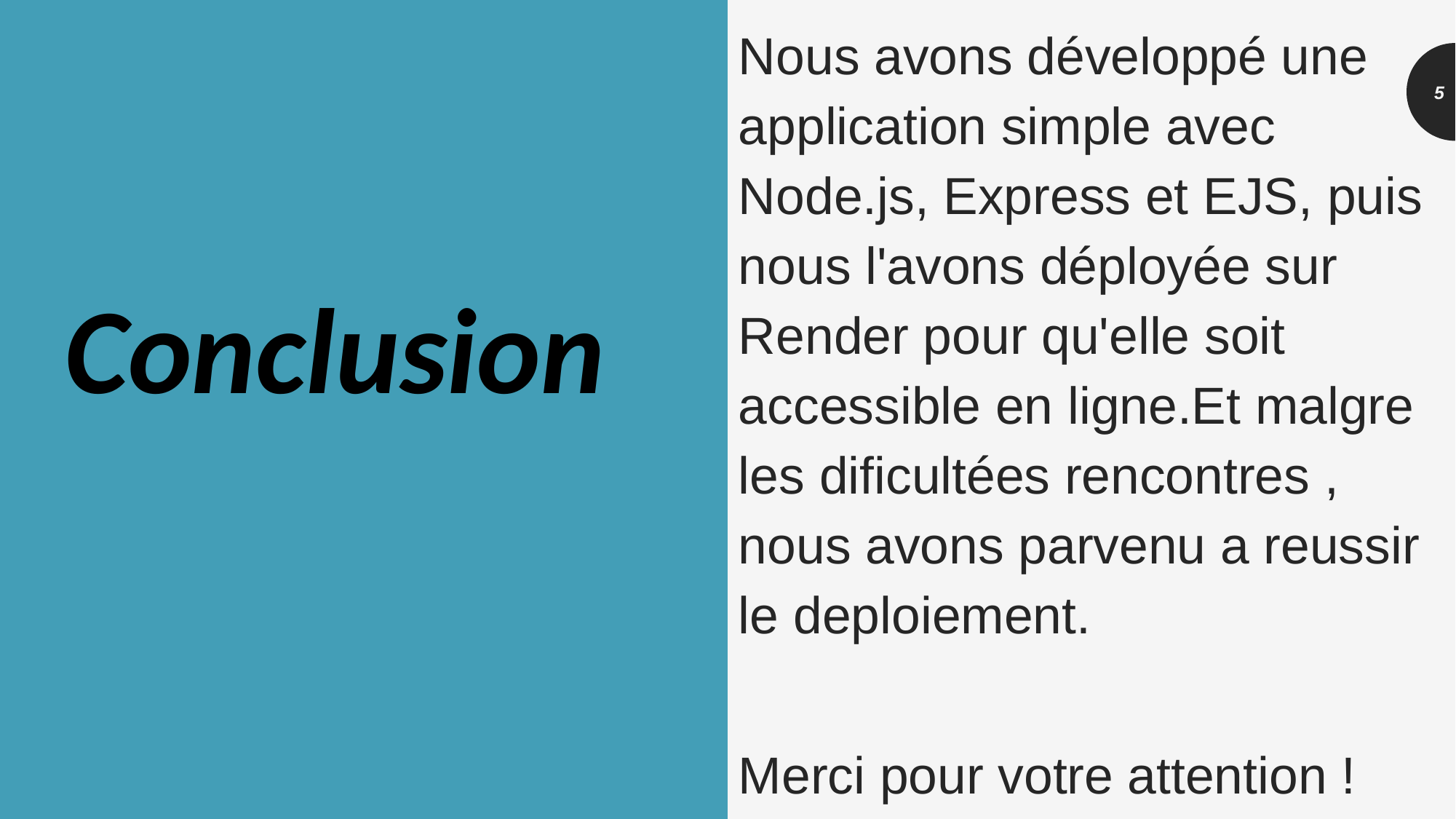

Nous avons développé une application simple avec Node.js, Express et EJS, puis nous l'avons déployée sur Render pour qu'elle soit accessible en ligne.Et malgre les dificultées rencontres , nous avons parvenu a reussir le deploiement.

Merci pour votre attention !

Conclusion
5